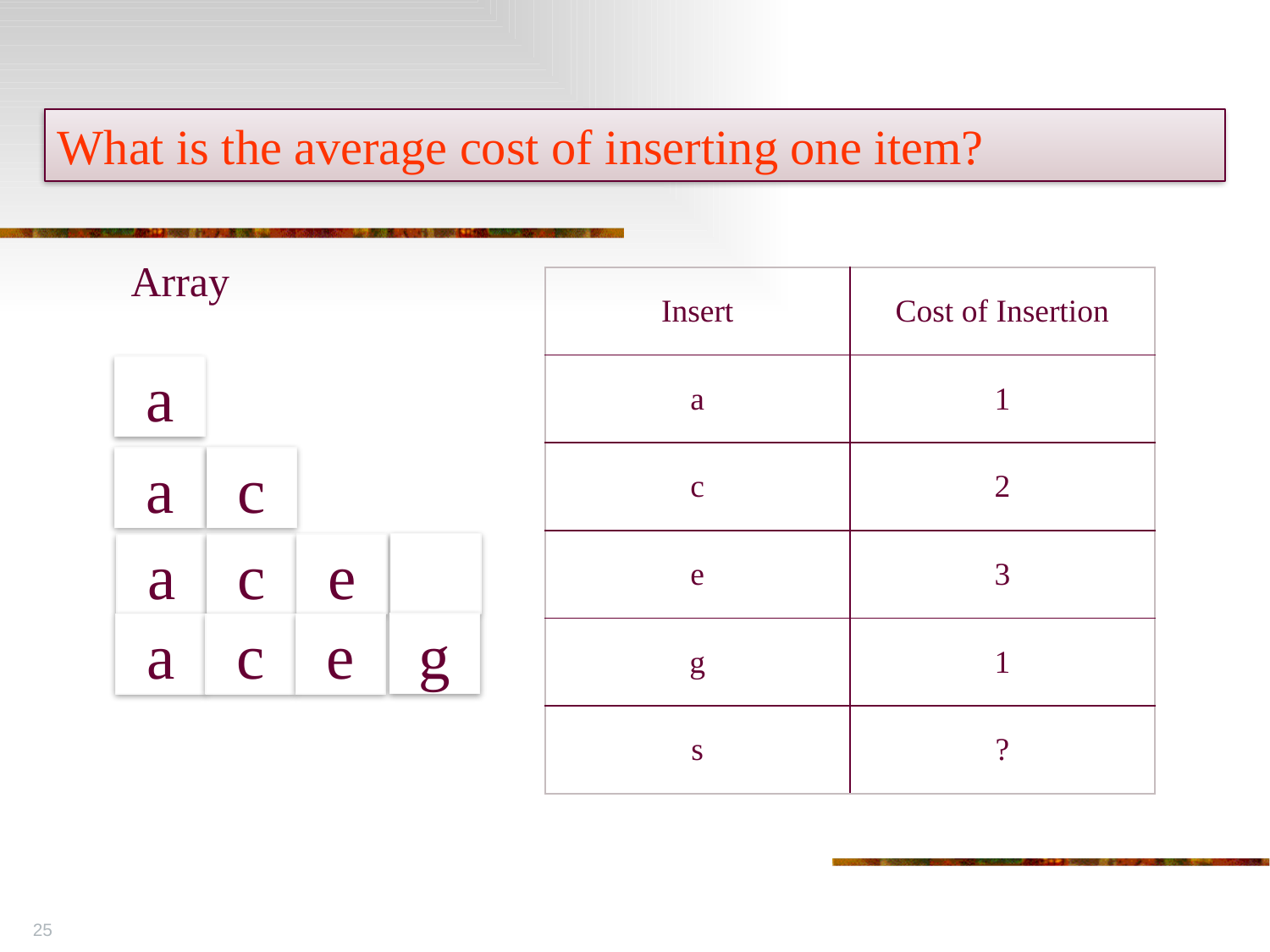

What is the average cost of inserting one item?
Array
| Insert | Cost of Insertion |
| --- | --- |
| a | 1 |
| c | 2 |
| e | 3 |
| g | 1 |
| s | ? |
a
a
c

a
c
e
g
a
c
e
25